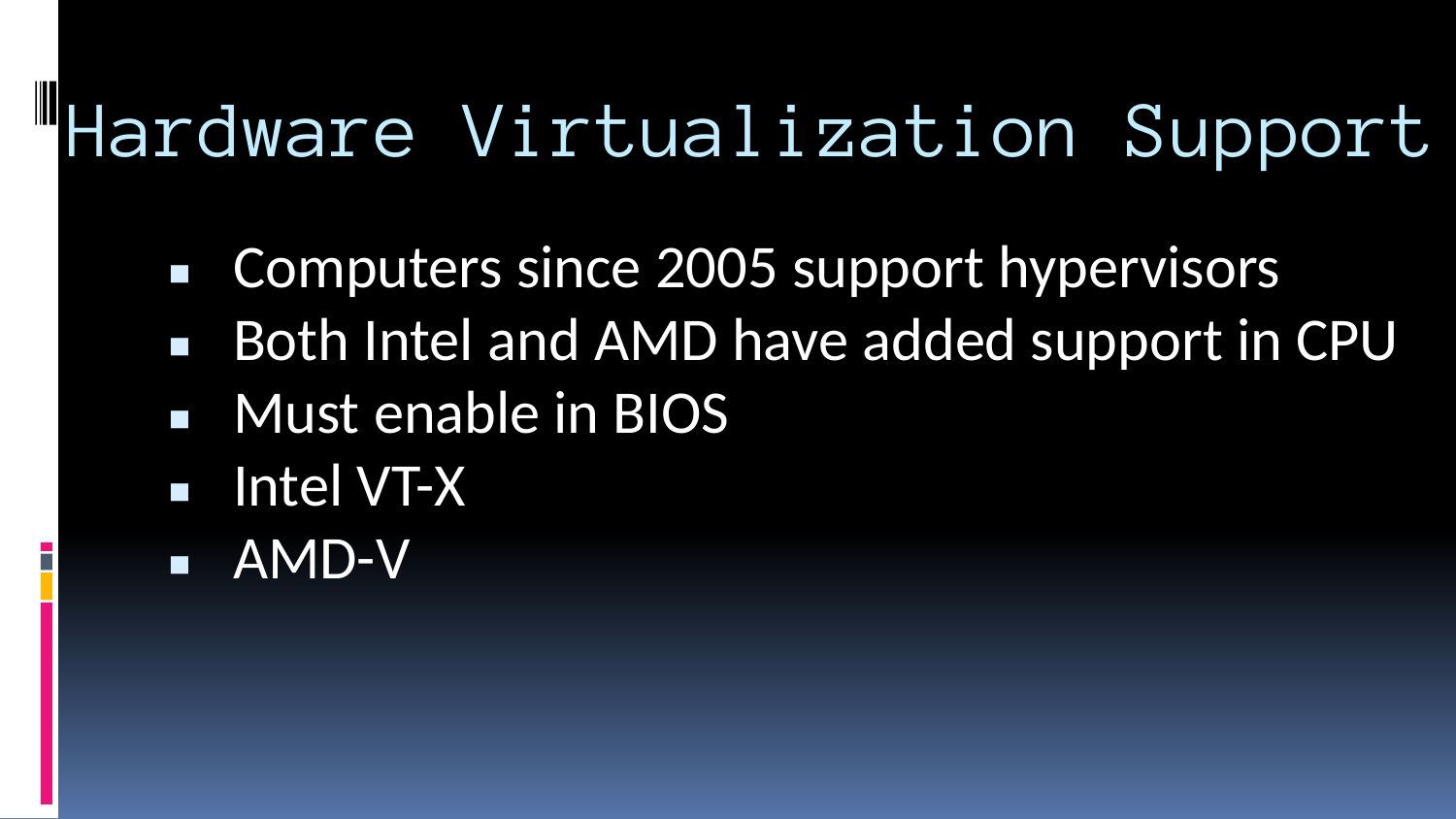

# Hardware Virtualization Support
Computers since 2005 support hypervisors
Both Intel and AMD have added support in CPU
Must enable in BIOS
Intel VT-X
AMD-V